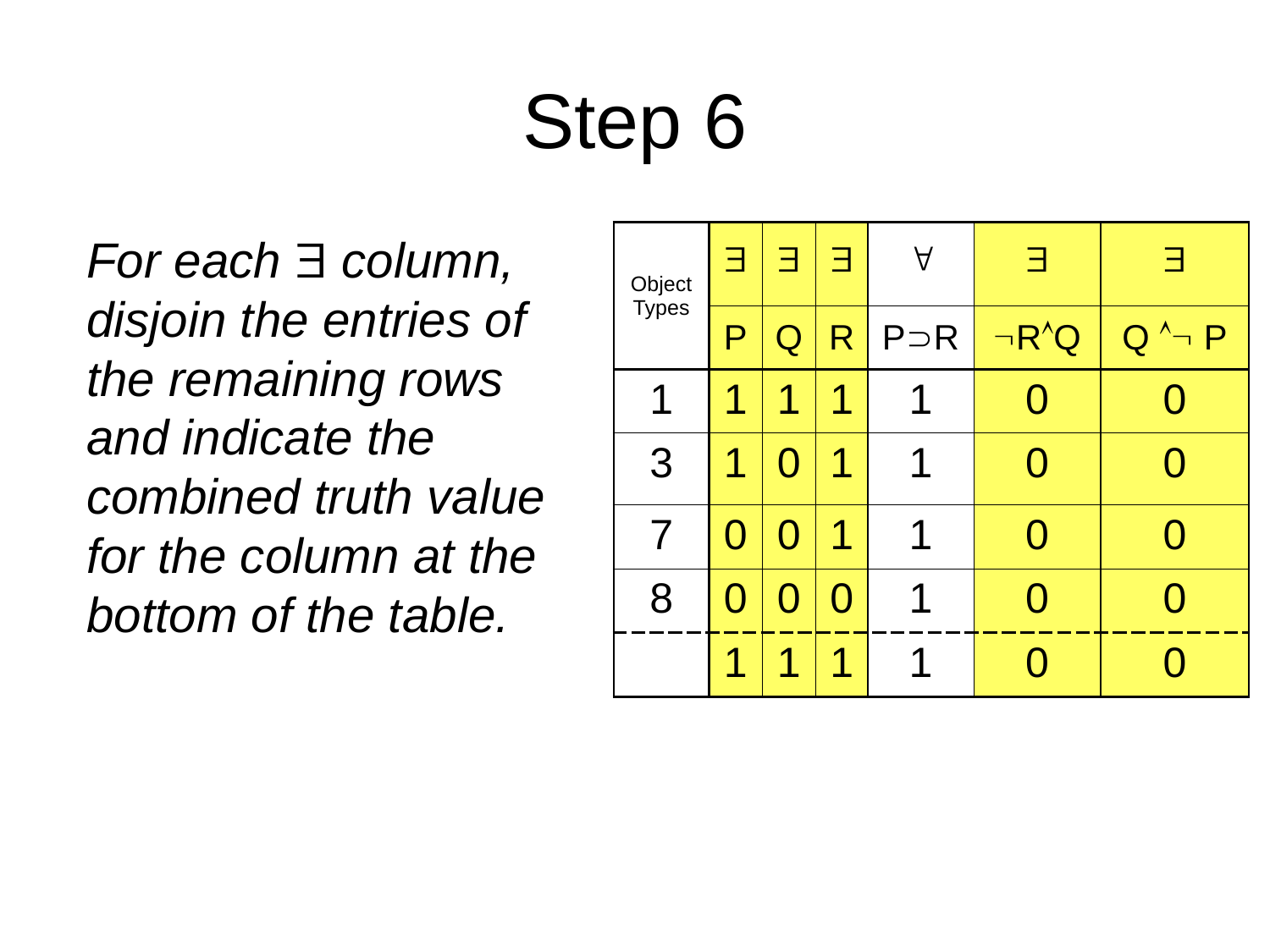

# Step 6
	For each ∃ column, disjoin the entries of the remaining rows and indicate the combined truth value for the column at the bottom of the table.
| Object Types | ∃ | ∃ | ∃ | ∀ | ∃ | ∃ |
| --- | --- | --- | --- | --- | --- | --- |
|  | P | Q | R | P⊃R | ¬R∧Q | Q ∧¬ P |
| 1 | 1 | 1 | 1 | 1 | 0 | 0 |
| 3 | 1 | 0 | 1 | 1 | 0 | 0 |
| 7 | 0 | 0 | 1 | 1 | 0 | 0 |
| 8 | 0 | 0 | 0 | 1 | 0 | 0 |
|  | 1 | 1 | 1 | 1 | 0 | 0 |